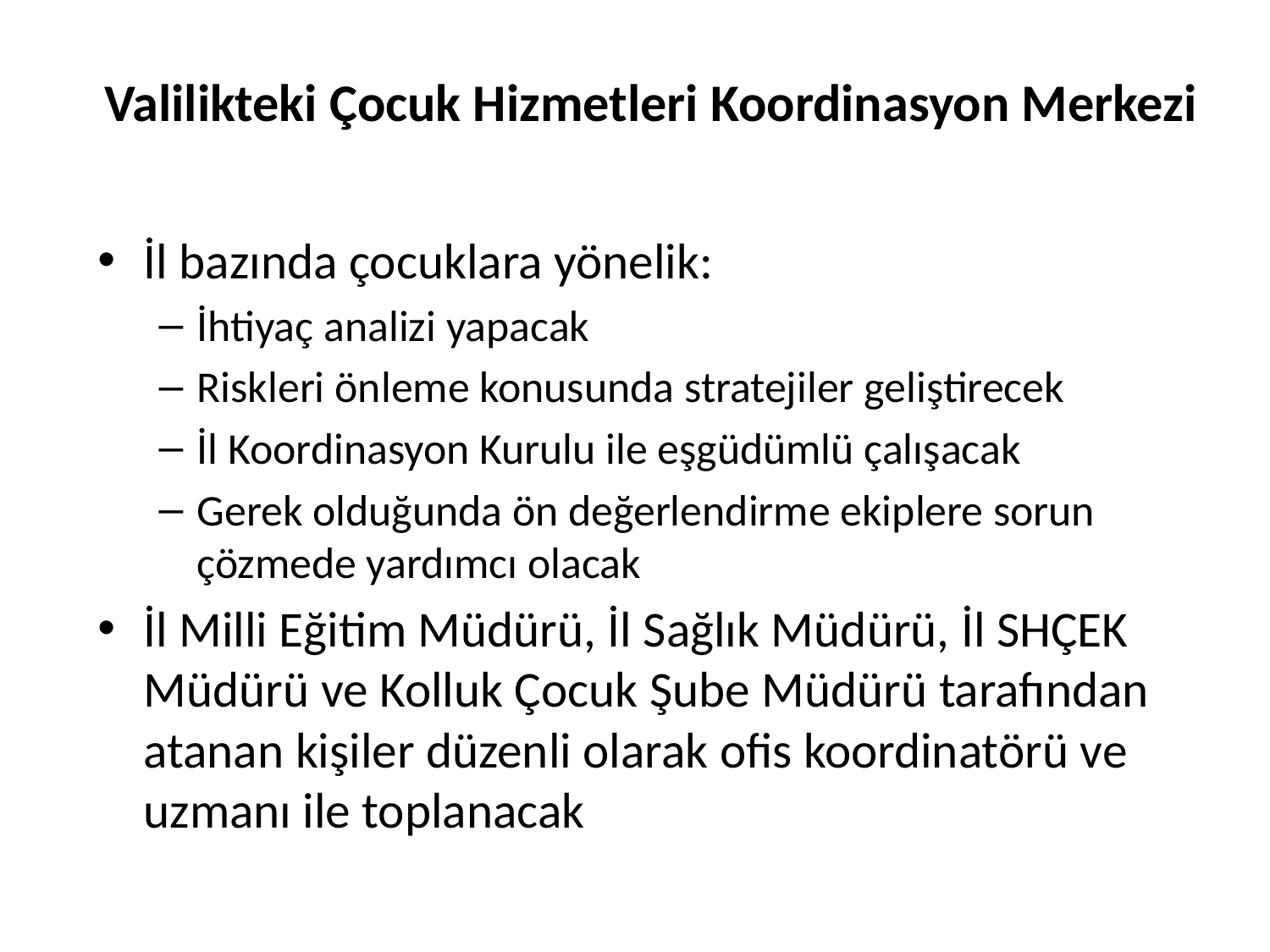

# Valilikteki Çocuk Hizmetleri Koordinasyon Merkezi
İl bazında çocuklara yönelik:
İhtiyaç analizi yapacak
Riskleri önleme konusunda stratejiler geliştirecek
İl Koordinasyon Kurulu ile eşgüdümlü çalışacak
Gerek olduğunda ön değerlendirme ekiplere sorun çözmede yardımcı olacak
İl Milli Eğitim Müdürü, İl Sağlık Müdürü, İl SHÇEK Müdürü ve Kolluk Çocuk Şube Müdürü tarafından atanan kişiler düzenli olarak ofis koordinatörü ve uzmanı ile toplanacak